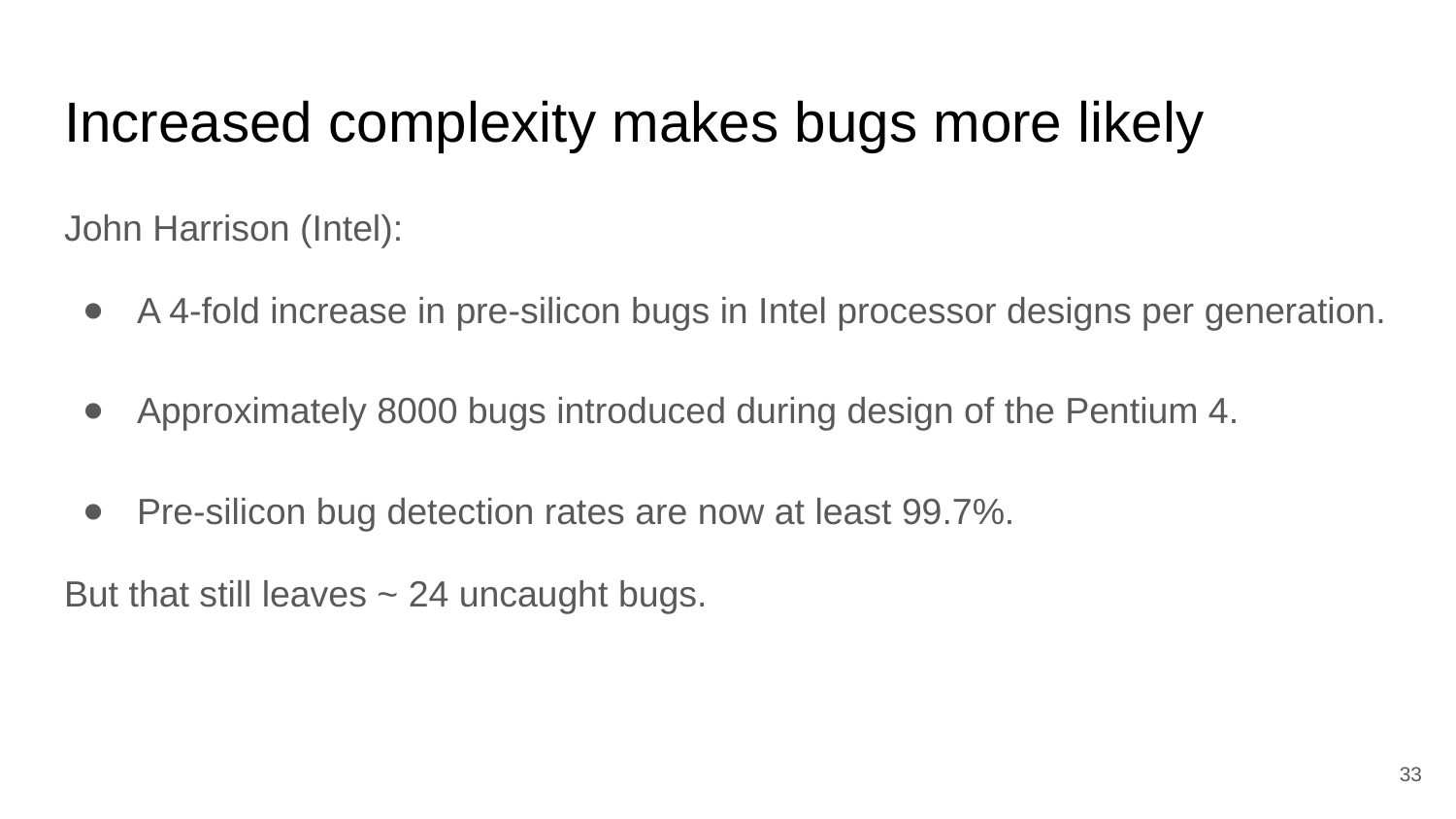

# Increased complexity makes bugs more likely
John Harrison (Intel):
A 4-fold increase in pre-silicon bugs in Intel processor designs per generation.
Approximately 8000 bugs introduced during design of the Pentium 4.
Pre-silicon bug detection rates are now at least 99.7%.
But that still leaves ~ 24 uncaught bugs.
33